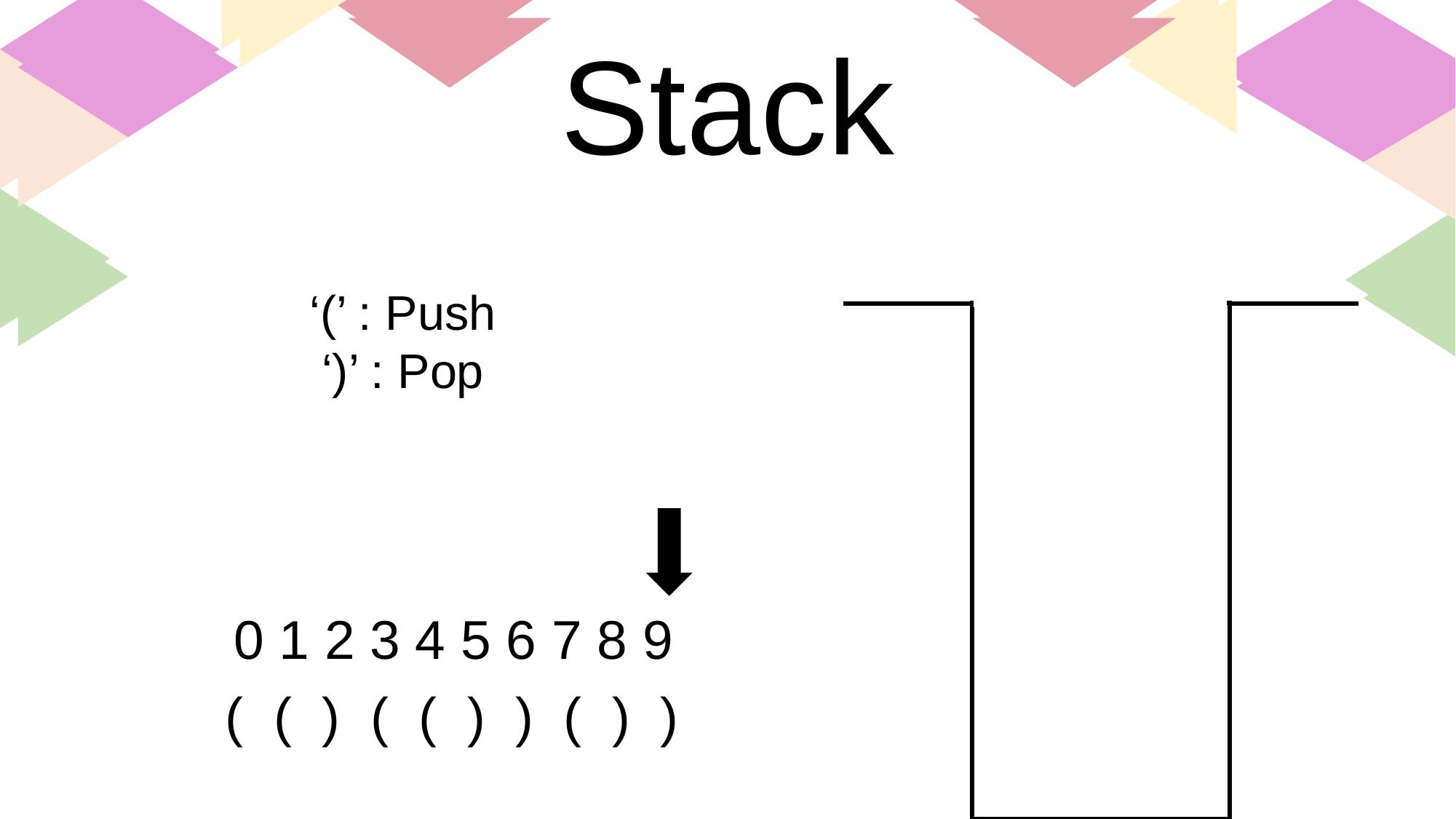

Stack

‘(’ : Push
‘)’ : Pop

0 1 2 3 4 5 6 7 8 9
(  (  )  (  (  )  )  (  )  )